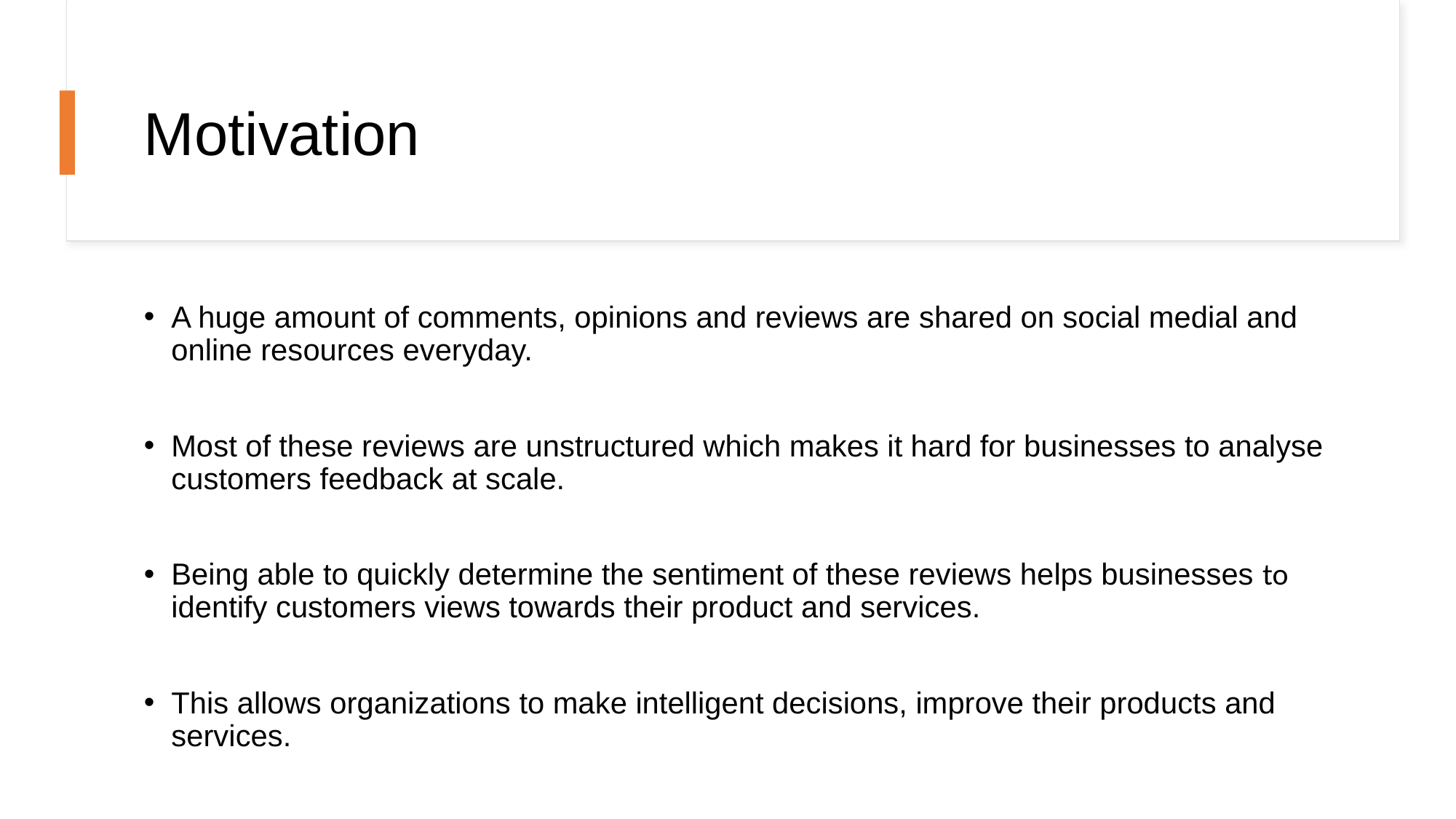

# Motivation

A huge amount of comments, opinions and reviews are shared on social medial and online resources everyday.

Most of these reviews are unstructured which makes it hard for businesses to analyse customers feedback at scale.

Being able to quickly determine the sentiment of these reviews helps businesses to identify customers views towards their product and services.

This allows organizations to make intelligent decisions, improve their products and services.